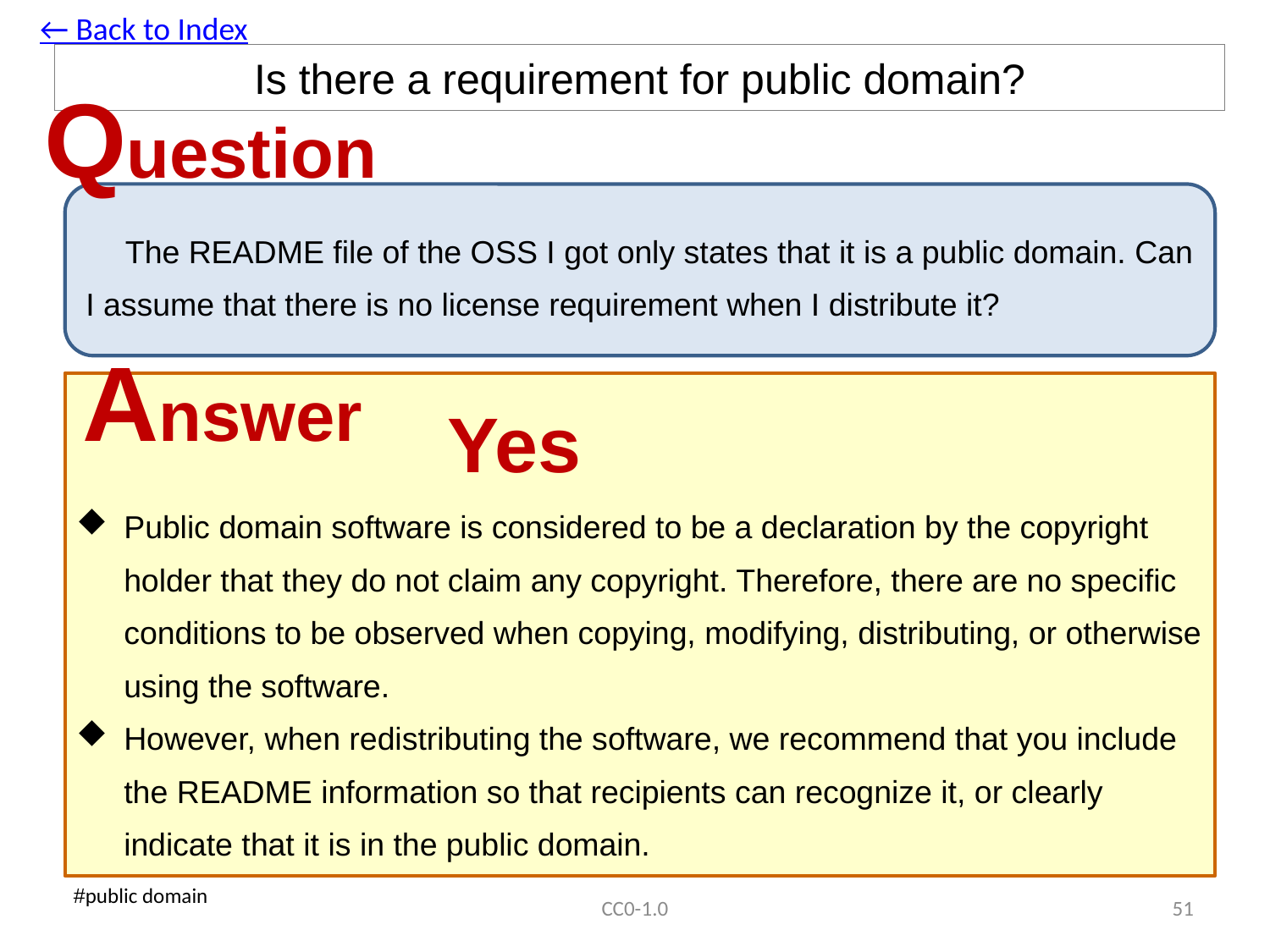

← Back to Index
# Is there a requirement for public domain?
Question
　The README file of the OSS I got only states that it is a public domain. Can I assume that there is no license requirement when I distribute it?
Answer

Yes
Public domain software is considered to be a declaration by the copyright holder that they do not claim any copyright. Therefore, there are no specific conditions to be observed when copying, modifying, distributing, or otherwise using the software.
However, when redistributing the software, we recommend that you include the README information so that recipients can recognize it, or clearly indicate that it is in the public domain.
#public domain
CC0-1.0
51